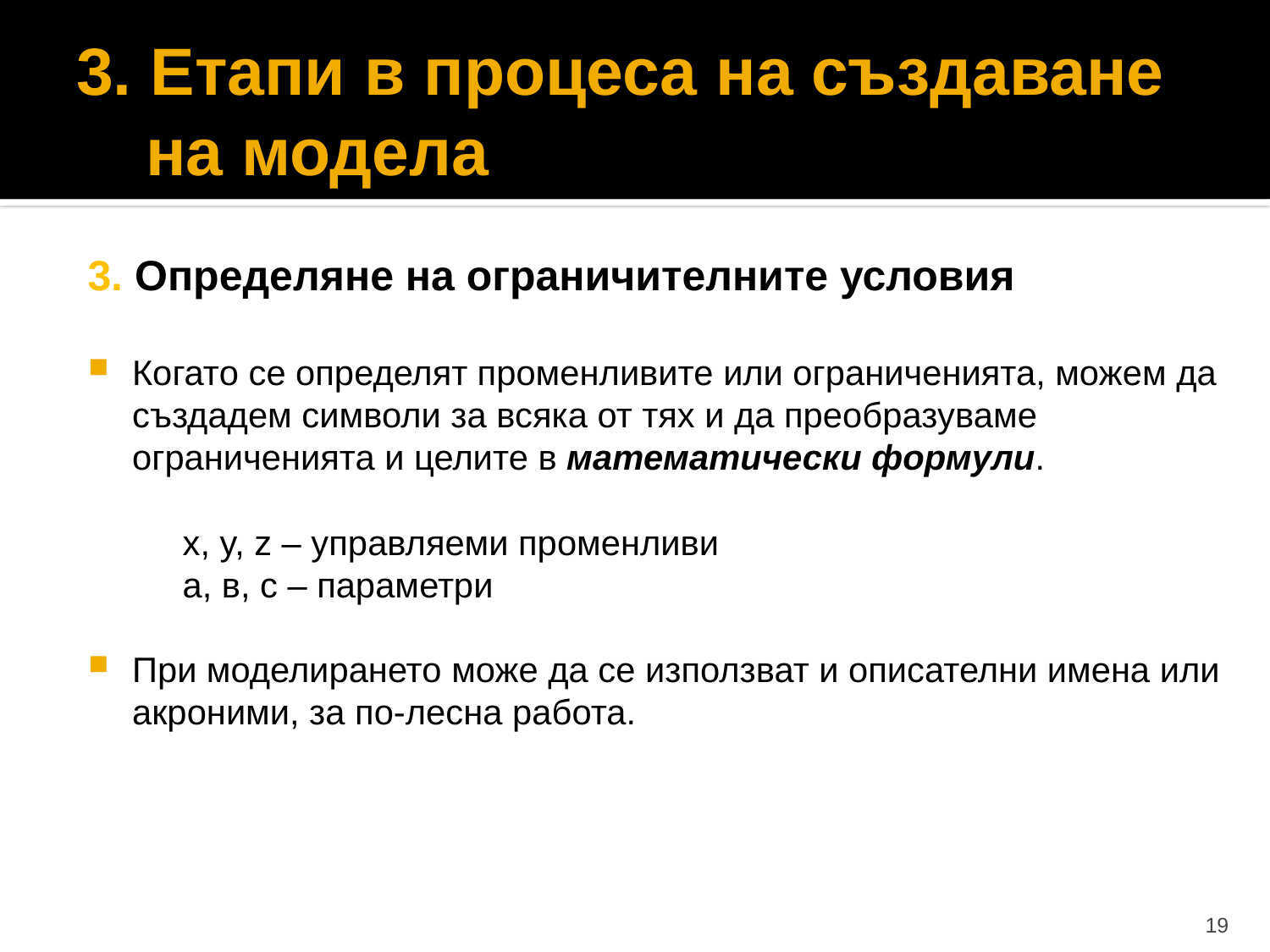

# 3. Етапи в процеса на създаване на модела
3. Определяне на ограничителните условия

Когато се определят променливите или ограниченията, можем да създадем символи за всяка от тях и да преобразуваме ограниченията и целите в математически формули.

х, y, z – управляеми променливи
а, в, с – параметри

При моделирането може да се използват и описателни имена или акроними, за по-лесна работа.

19